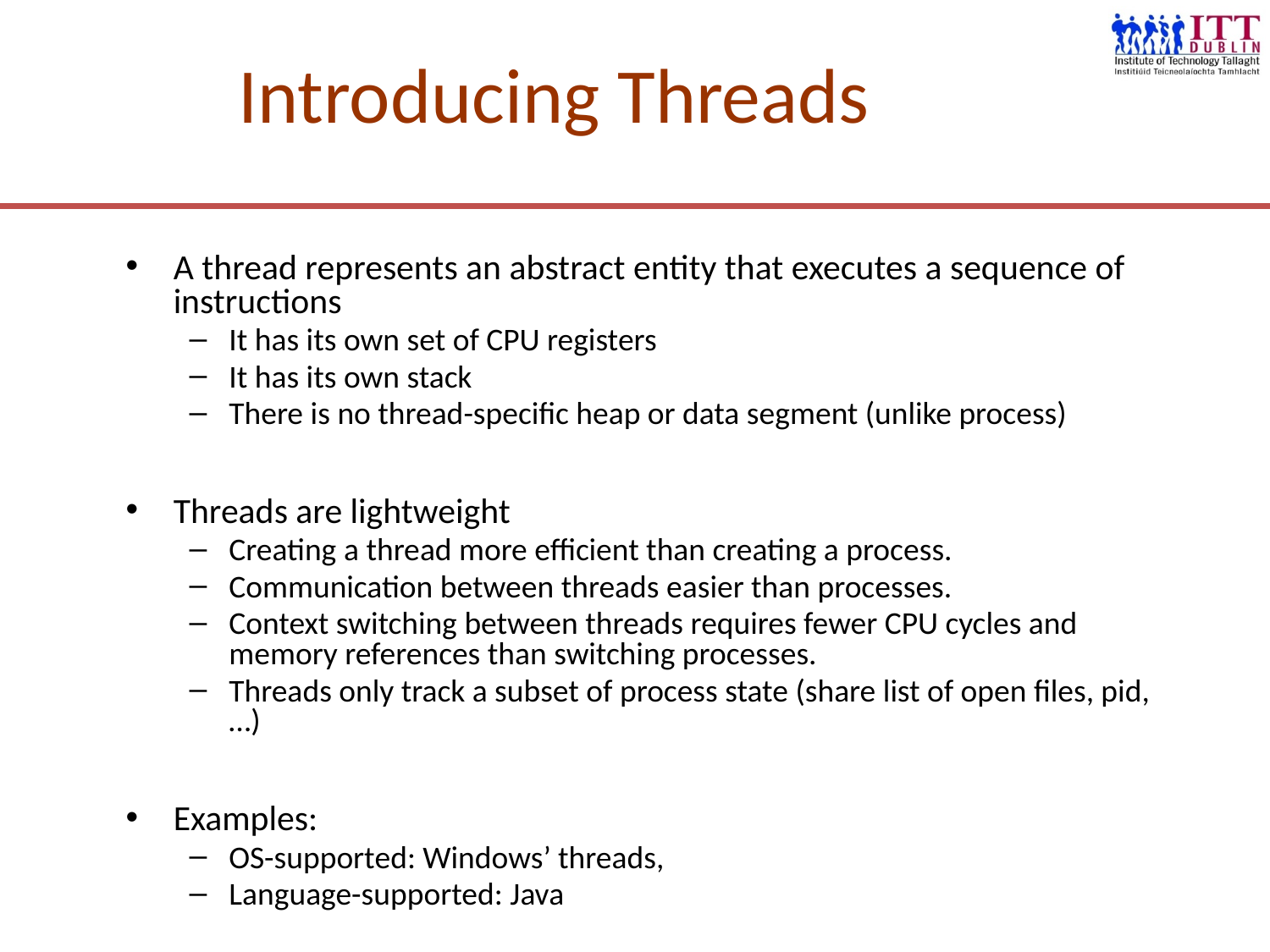

# Introducing Threads
A thread represents an abstract entity that executes a sequence of instructions
It has its own set of CPU registers
It has its own stack
There is no thread-specific heap or data segment (unlike process)

Threads are lightweight
Creating a thread more efficient than creating a process.
Communication between threads easier than processes.
Context switching between threads requires fewer CPU cycles and memory references than switching processes.
Threads only track a subset of process state (share list of open files, pid, …)

Examples:
OS-supported: Windows’ threads,
Language-supported: Java